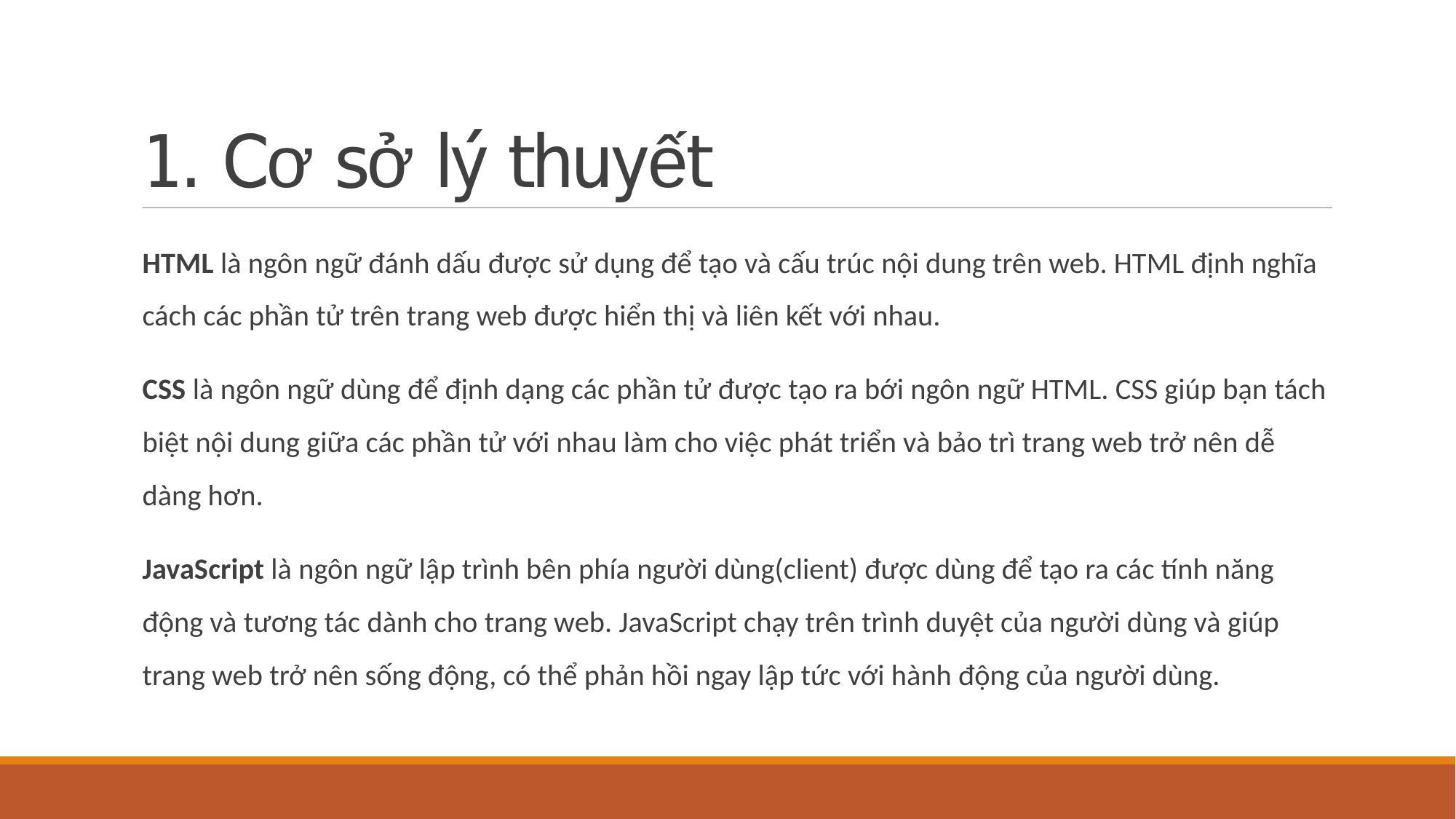

# 1. Cơ sở lý thuyết
HTML là ngôn ngữ đánh dấu được sử dụng để tạo và cấu trúc nội dung trên web. HTML định nghĩa cách các phần tử trên trang web được hiển thị và liên kết với nhau.
CSS là ngôn ngữ dùng để định dạng các phần tử được tạo ra bới ngôn ngữ HTML. CSS giúp bạn tách biệt nội dung giữa các phần tử với nhau làm cho việc phát triển và bảo trì trang web trở nên dễ dàng hơn.
JavaScript là ngôn ngữ lập trình bên phía người dùng(client) được dùng để tạo ra các tính năng động và tương tác dành cho trang web. JavaScript chạy trên trình duyệt của người dùng và giúp trang web trở nên sống động, có thể phản hồi ngay lập tức với hành động của người dùng.